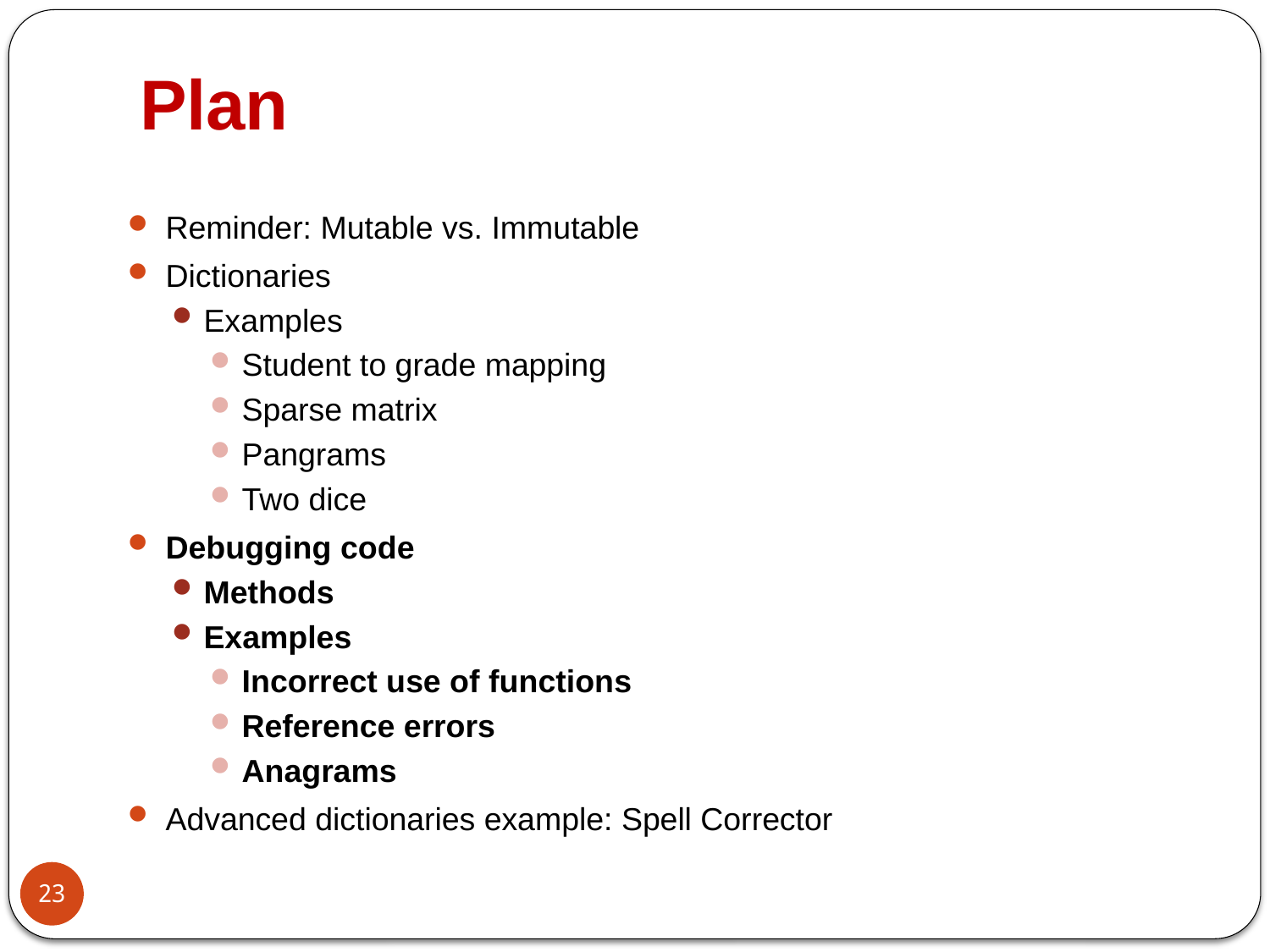

# Plan
Reminder: Mutable vs. Immutable
Dictionaries
Examples
Student to grade mapping
Sparse matrix
Pangrams
Two dice
Debugging code
Methods
Examples
Incorrect use of functions
Reference errors
Anagrams
Advanced dictionaries example: Spell Corrector

23